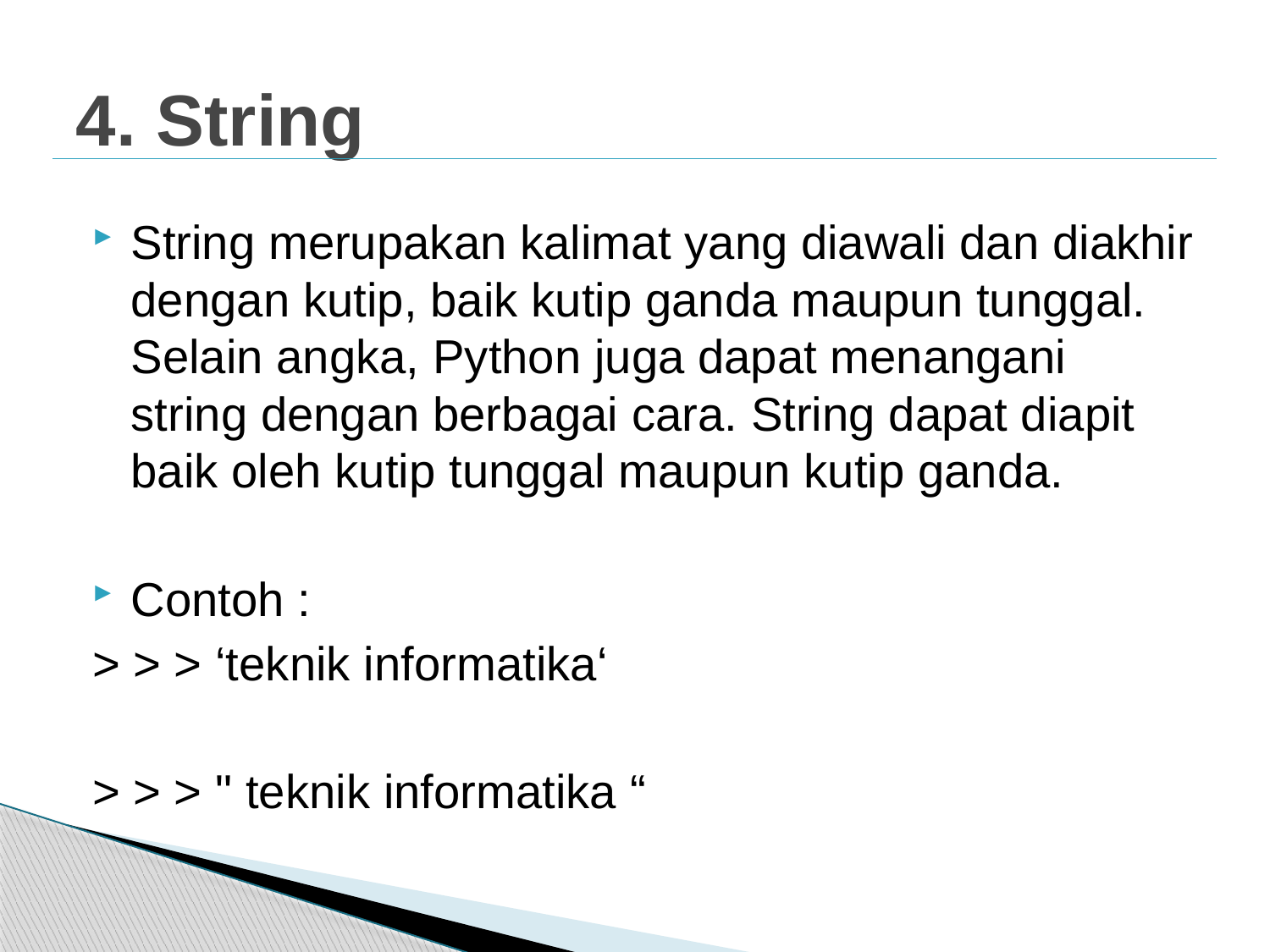

# 4. String
String merupakan kalimat yang diawali dan diakhir dengan kutip, baik kutip ganda maupun tunggal. Selain angka, Python juga dapat menangani string dengan berbagai cara. String dapat diapit baik oleh kutip tunggal maupun kutip ganda.

Contoh :
> > > ‘teknik informatika‘

> > > " teknik informatika “